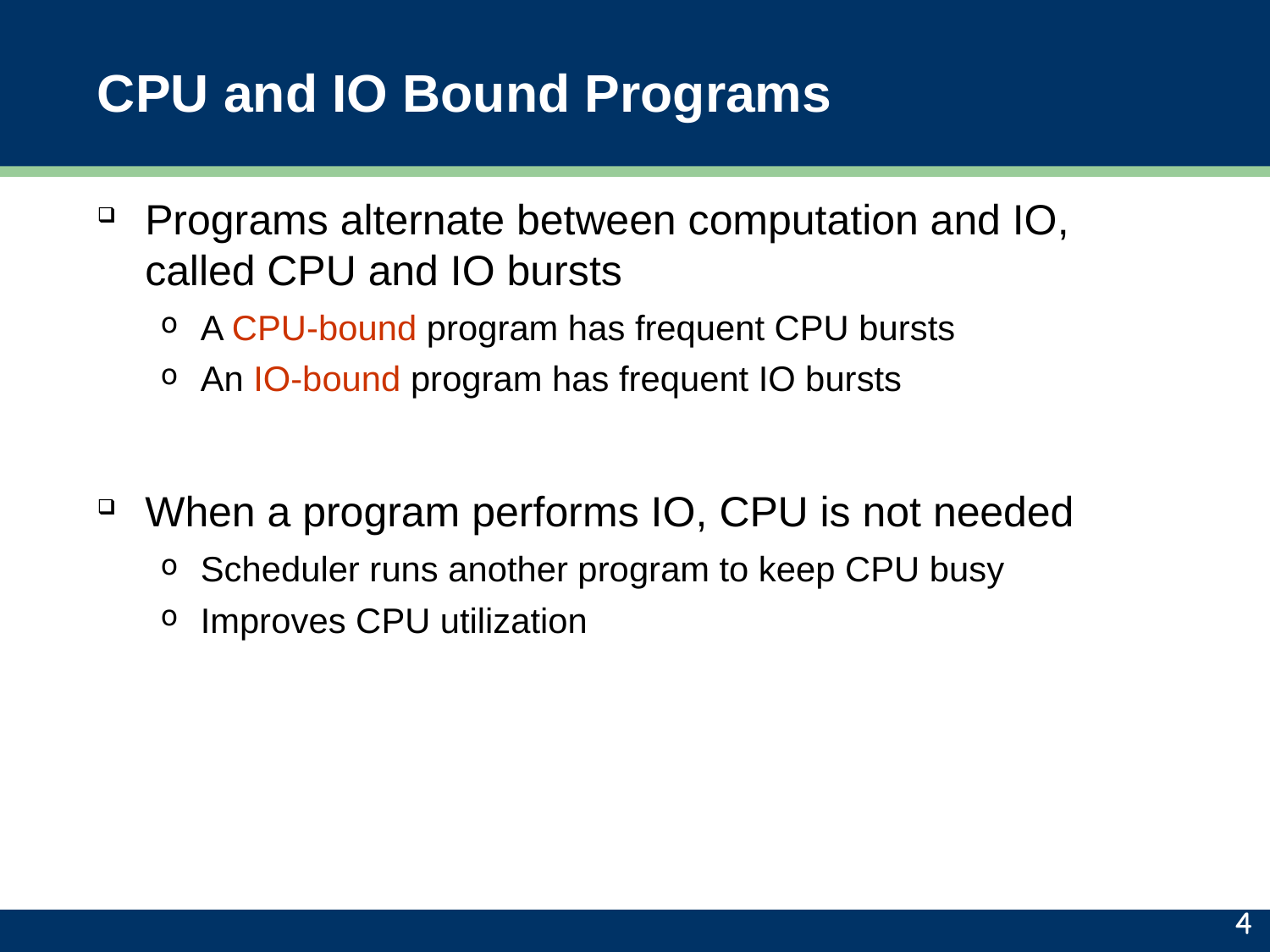

# CPU and IO Bound Programs
Programs alternate between computation and IO, called CPU and IO bursts
A CPU-bound program has frequent CPU bursts
An IO-bound program has frequent IO bursts

When a program performs IO, CPU is not needed
Scheduler runs another program to keep CPU busy
Improves CPU utilization

4